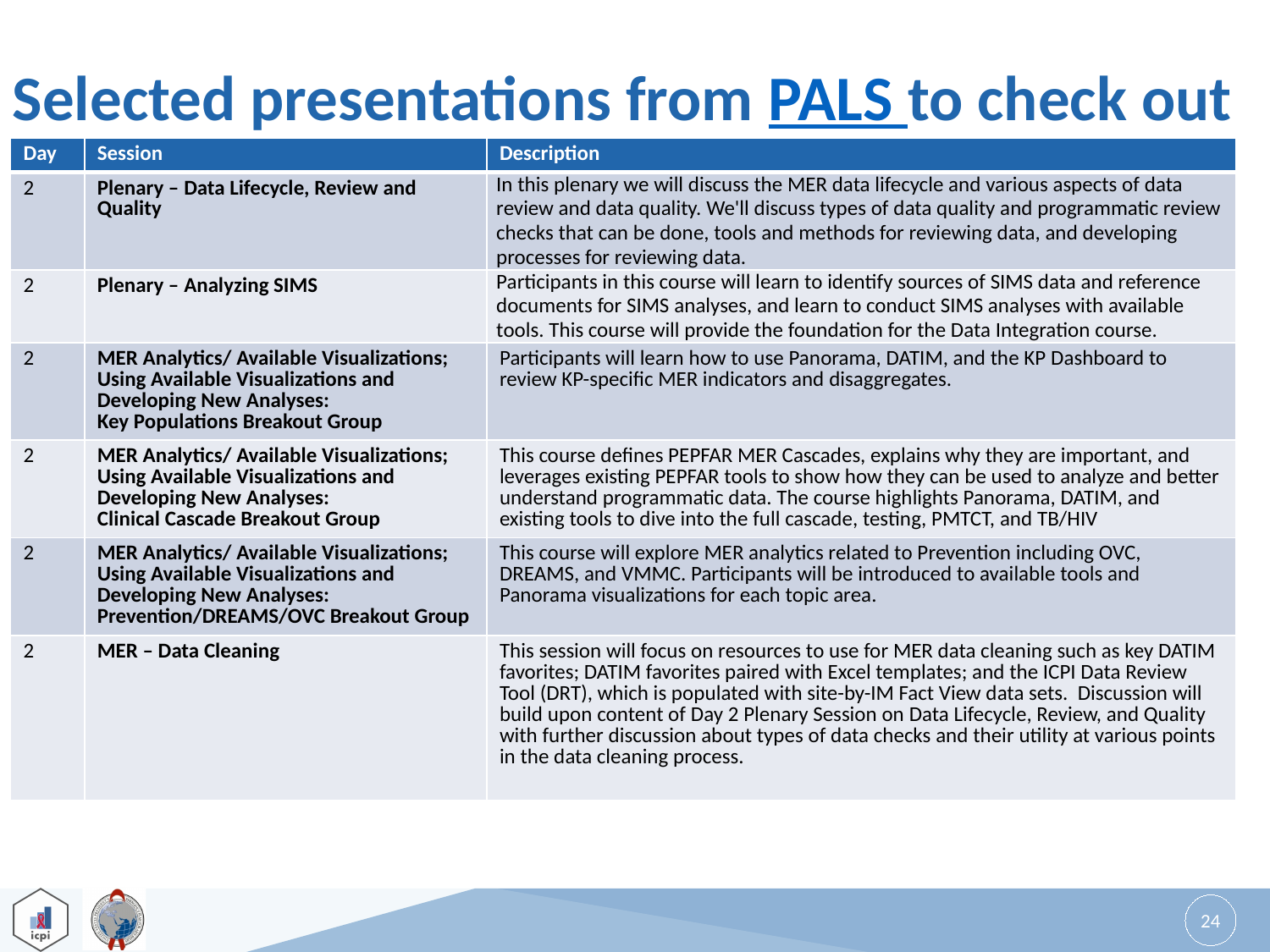

# Selected presentations from PALS to check out
| Day | Session | Description |
| --- | --- | --- |
| 2 | Plenary – Data Lifecycle, Review and Quality | In this plenary we will discuss the MER data lifecycle and various aspects of data review and data quality. We'll discuss types of data quality and programmatic review checks that can be done, tools and methods for reviewing data, and developing processes for reviewing data. |
| 2 | Plenary – Analyzing SIMS | Participants in this course will learn to identify sources of SIMS data and reference documents for SIMS analyses, and learn to conduct SIMS analyses with available tools. This course will provide the foundation for the Data Integration course. |
| 2 | MER Analytics/ Available Visualizations; Using Available Visualizations and Developing New Analyses: Key Populations Breakout Group | Participants will learn how to use Panorama, DATIM, and the KP Dashboard to review KP-specific MER indicators and disaggregates. |
| 2 | MER Analytics/ Available Visualizations; Using Available Visualizations and Developing New Analyses: Clinical Cascade Breakout Group | This course defines PEPFAR MER Cascades, explains why they are important, and leverages existing PEPFAR tools to show how they can be used to analyze and better understand programmatic data. The course highlights Panorama, DATIM, and existing tools to dive into the full cascade, testing, PMTCT, and TB/HIV |
| 2 | MER Analytics/ Available Visualizations; Using Available Visualizations and Developing New Analyses: Prevention/DREAMS/OVC Breakout Group | This course will explore MER analytics related to Prevention including OVC, DREAMS, and VMMC. Participants will be introduced to available tools and Panorama visualizations for each topic area. |
| 2 | MER – Data Cleaning | This session will focus on resources to use for MER data cleaning such as key DATIM favorites; DATIM favorites paired with Excel templates; and the ICPI Data Review Tool (DRT), which is populated with site-by-IM Fact View data sets. Discussion will build upon content of Day 2 Plenary Session on Data Lifecycle, Review, and Quality with further discussion about types of data checks and their utility at various points in the data cleaning process. |
24